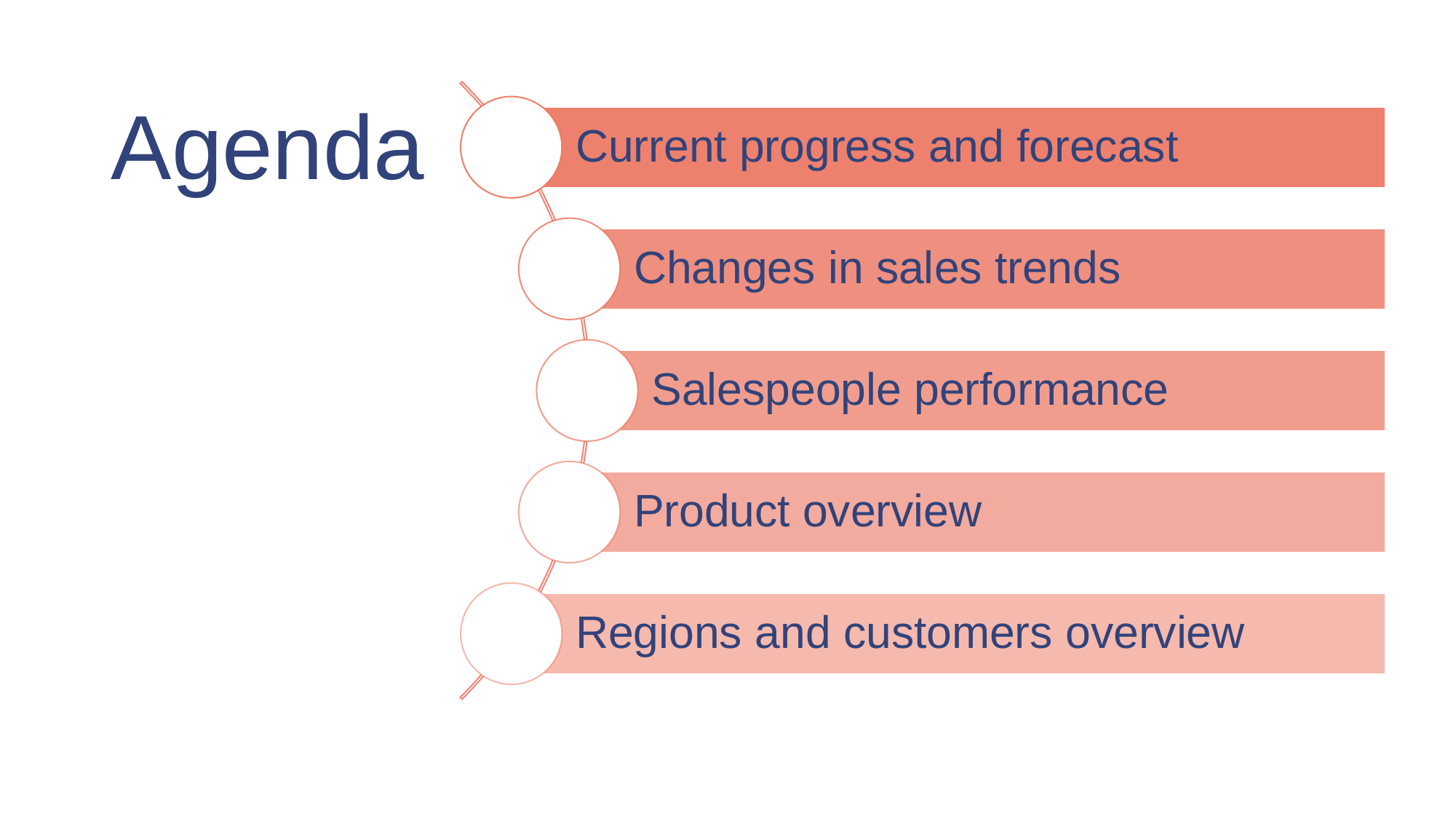

# Agenda
Current progress and forecast
Changes in sales trends
Salespeople performance
Product overview
Regions and customers overview